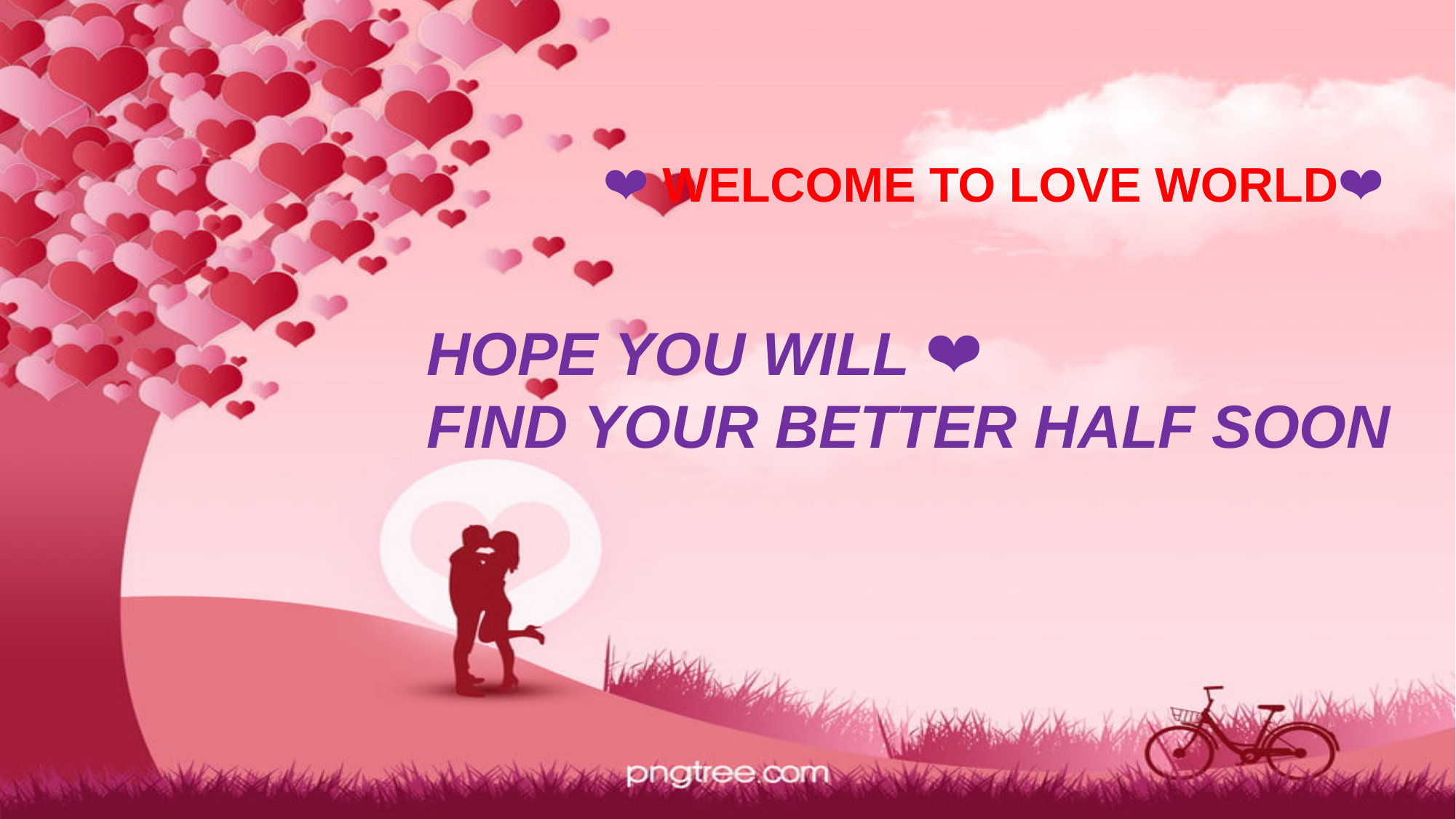

❤ WELCOME TO LOVE WORLD❤

HOPE YOU WILL ❤
FIND YOUR BETTER HALF SOON